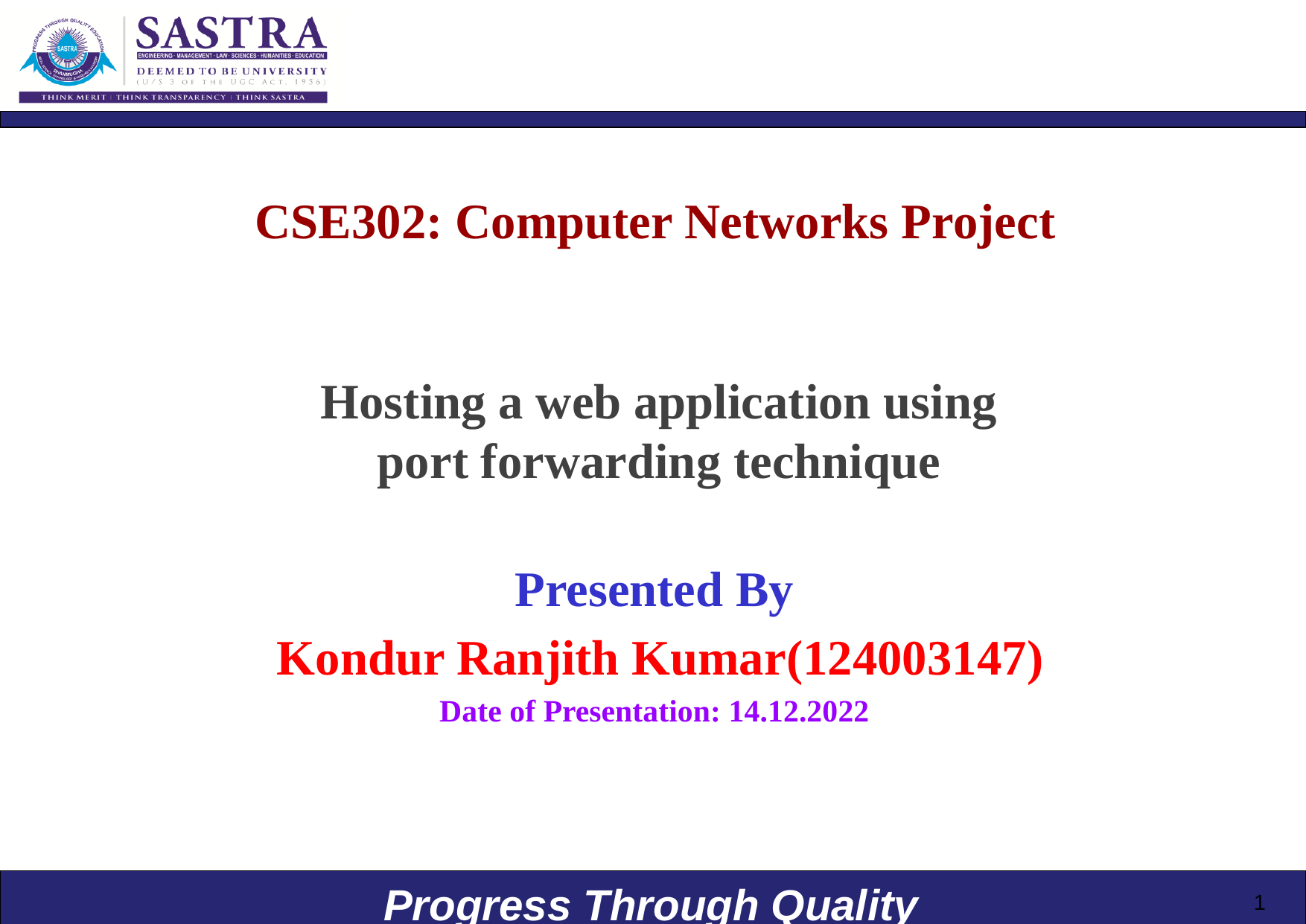

Hosting a web application using
 port forwarding technique

Presented By
 Kondur Ranjith Kumar(124003147)
Date of Presentation: 14.12.2022

# CSE302: Computer Networks Project
1